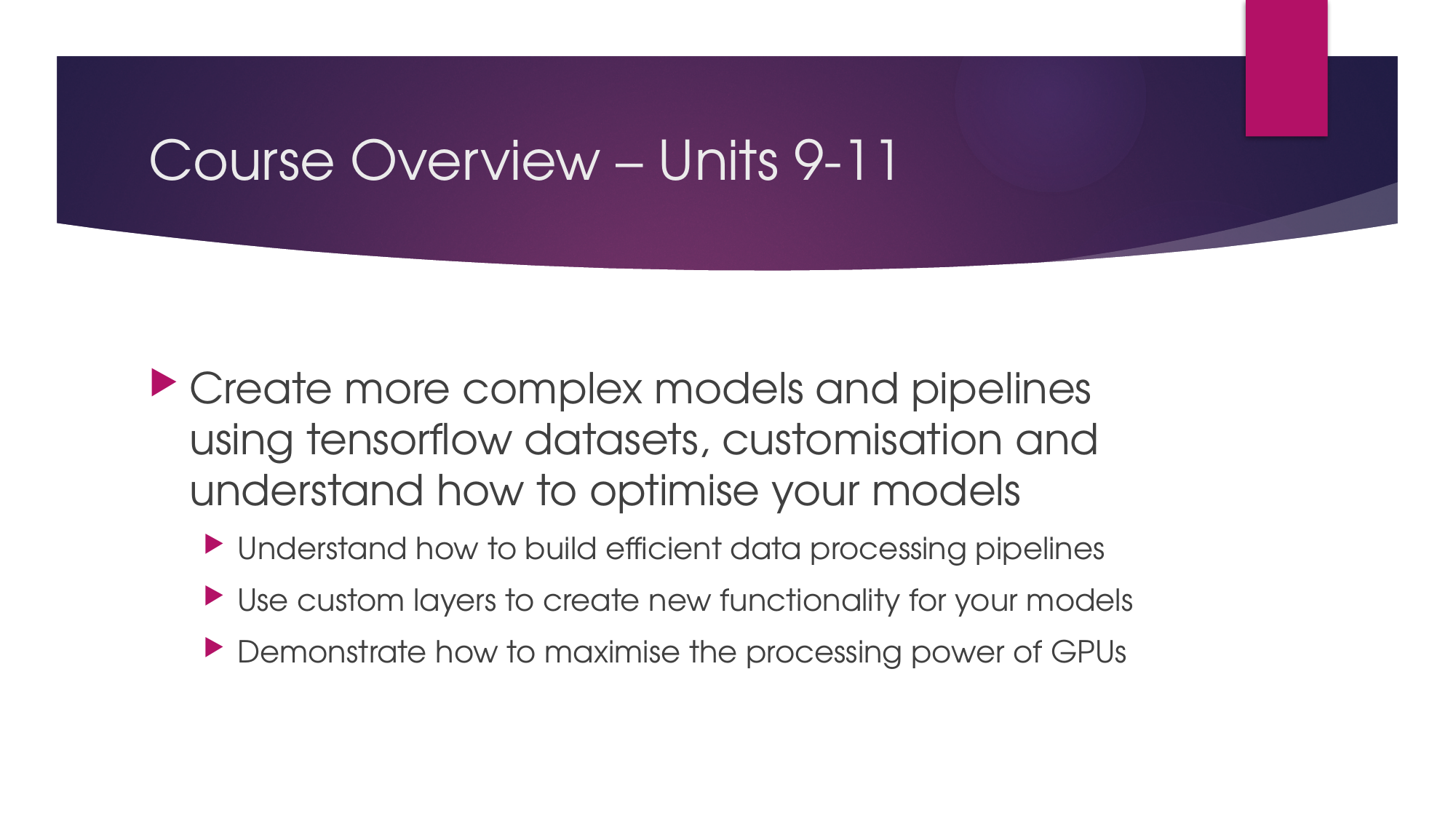

# Course Overview – Units 9-11
Create more complex models and pipelines using tensorflow datasets, customisation and understand how to optimise your models
Understand how to build efficient data processing pipelines
Use custom layers to create new functionality for your models
Demonstrate how to maximise the processing power of GPUs